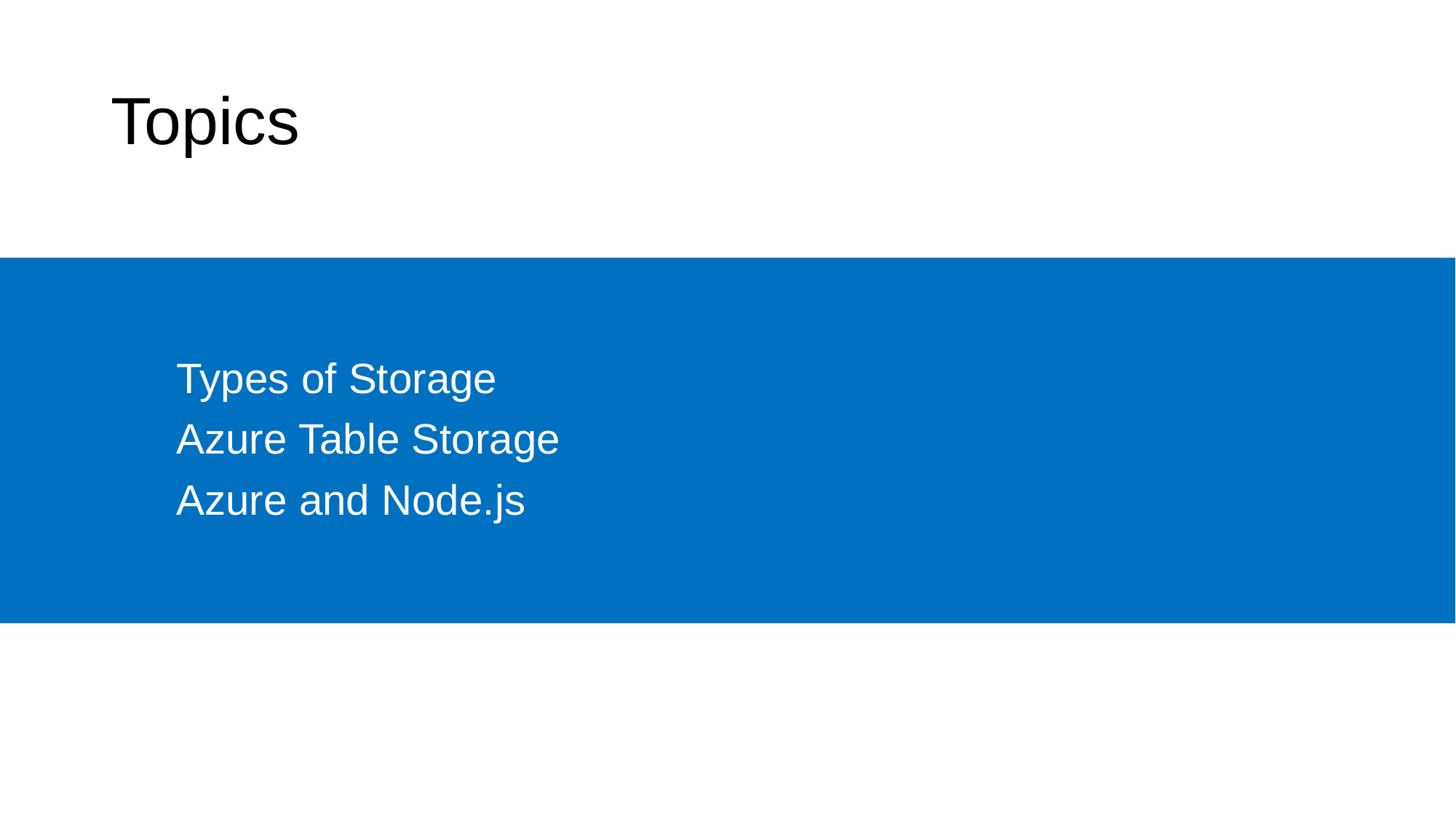

# Topics
Types of Storage
Azure Table Storage
Azure and Node.js